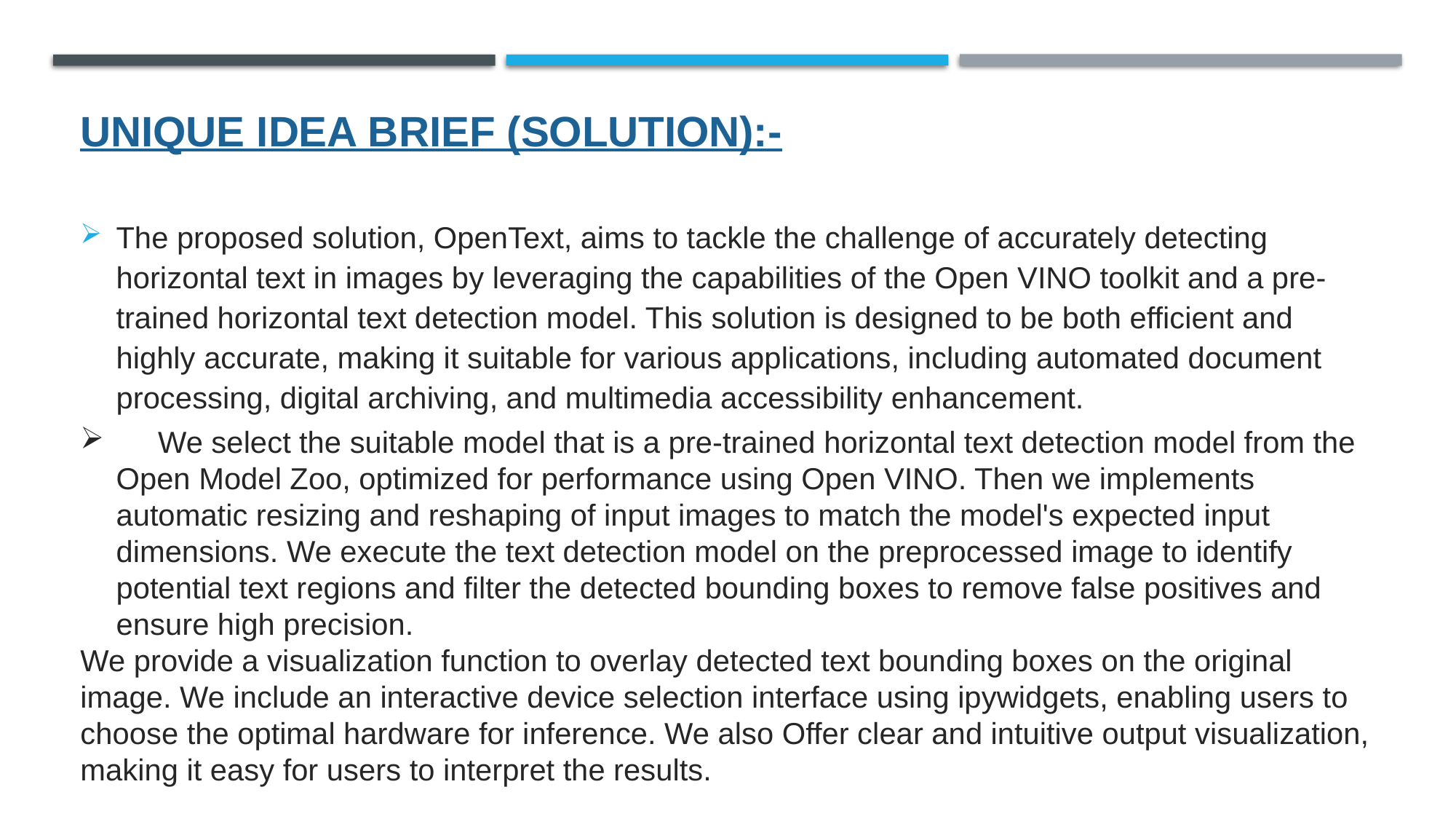

# Unique idea brief (solution):-
The proposed solution, OpenText, aims to tackle the challenge of accurately detecting horizontal text in images by leveraging the capabilities of the Open VINO toolkit and a pre-trained horizontal text detection model. This solution is designed to be both efficient and highly accurate, making it suitable for various applications, including automated document processing, digital archiving, and multimedia accessibility enhancement.
     We select the suitable model that is a pre-trained horizontal text detection model from the Open Model Zoo, optimized for performance using Open VINO. Then we implements automatic resizing and reshaping of input images to match the model's expected input dimensions. We execute the text detection model on the preprocessed image to identify potential text regions and filter the detected bounding boxes to remove false positives and ensure high precision.
We provide a visualization function to overlay detected text bounding boxes on the original image. We include an interactive device selection interface using ipywidgets, enabling users to choose the optimal hardware for inference. We also Offer clear and intuitive output visualization, making it easy for users to interpret the results.